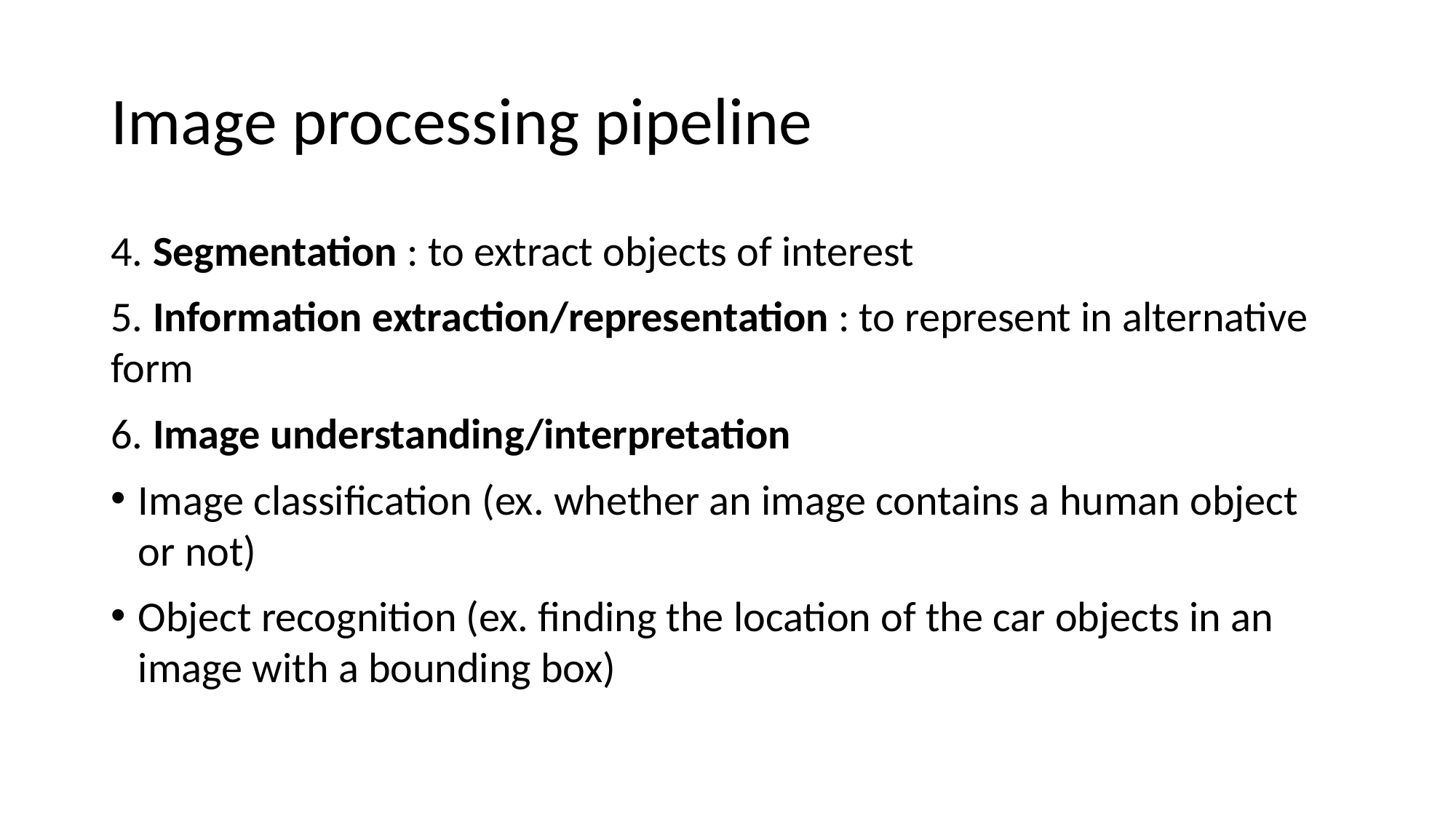

# Image processing pipeline
4. Segmentation : to extract objects of interest
5. Information extraction/representation : to represent in alternative form
6. Image understanding/interpretation
Image classification (ex. whether an image contains a human object or not)
Object recognition (ex. finding the location of the car objects in an image with a bounding box)